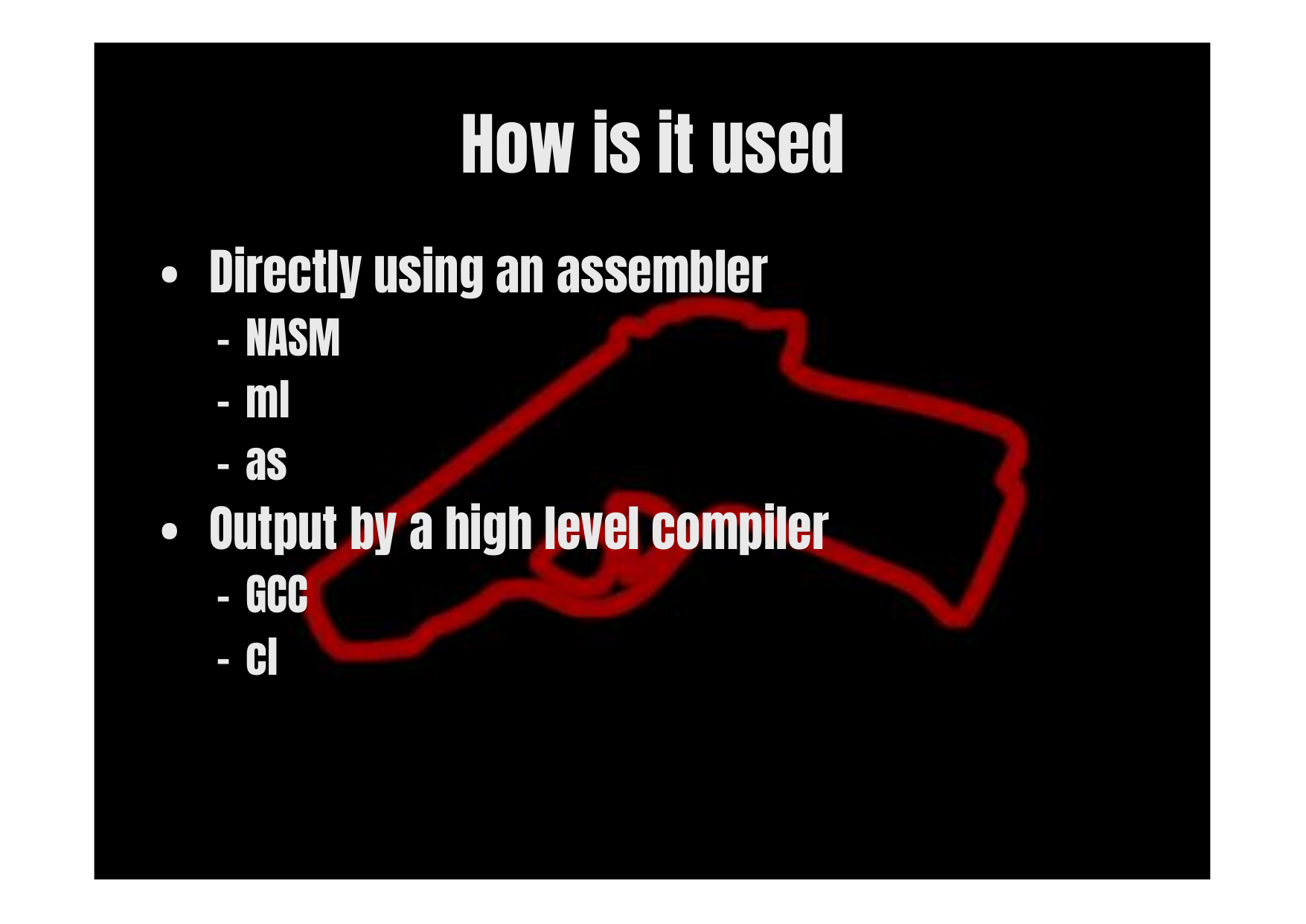

How is it used
•  Directly using an assembler
– NASM
– ml
– as
•  Output by a high level compiler
– GCC
– cl